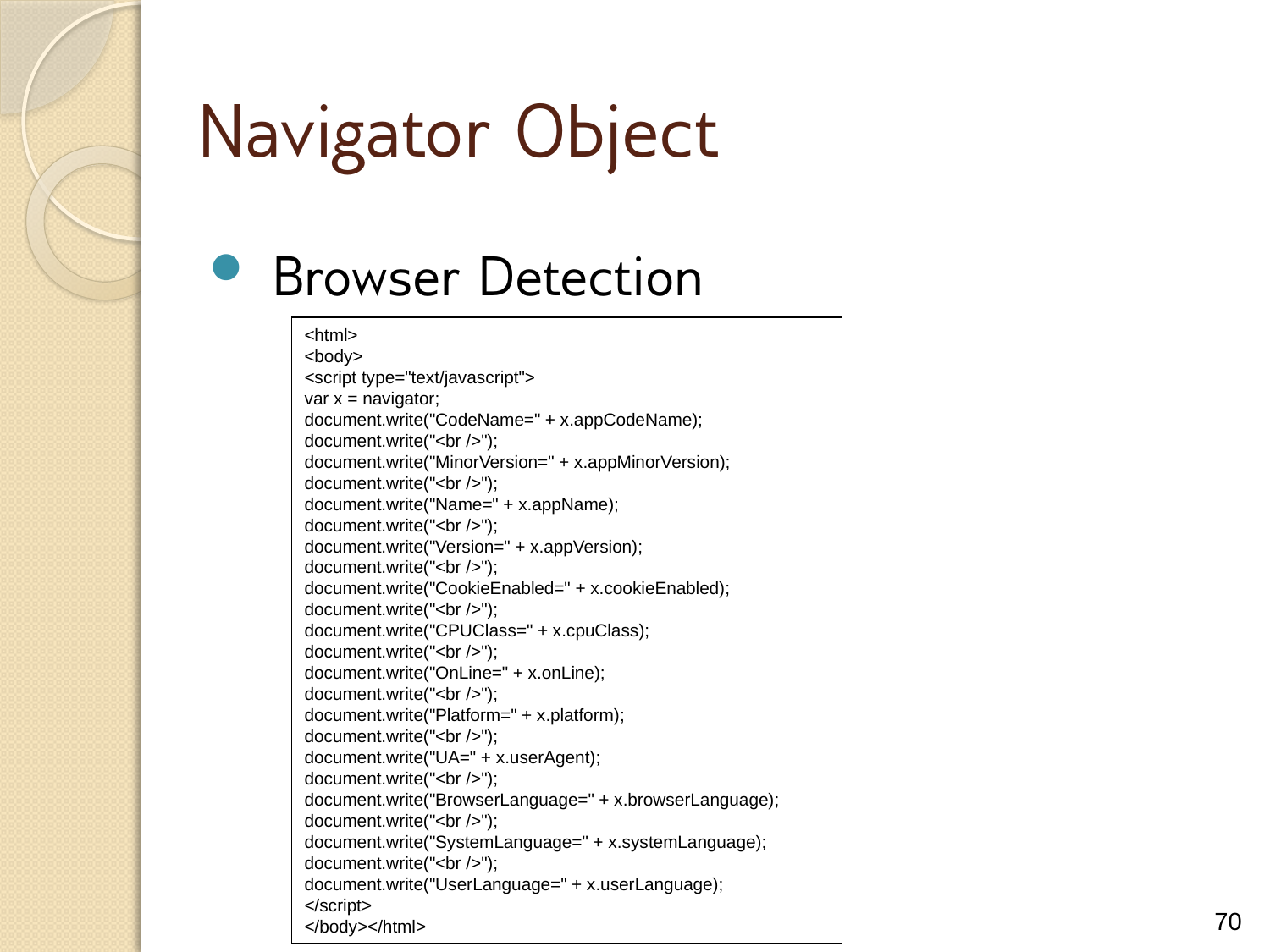

Navigator Object
Browser Detection
<html>
<body>
<script type="text/javascript">
var x = navigator;
document.write("CodeName=" + x.appCodeName);
document.write("<br />");
document.write("MinorVersion=" + x.appMinorVersion);
document.write("<br />");
document.write("Name=" + x.appName);
document.write("<br />");
document.write("Version=" + x.appVersion);
document.write("<br />");
document.write("CookieEnabled=" + x.cookieEnabled);
document.write("<br />");
document.write("CPUClass=" + x.cpuClass);
document.write("<br />");
document.write("OnLine=" + x.onLine);
document.write("<br />");
document.write("Platform=" + x.platform);
document.write("<br />");
document.write("UA=" + x.userAgent);
document.write("<br />");
document.write("BrowserLanguage=" + x.browserLanguage);
document.write("<br />");
document.write("SystemLanguage=" + x.systemLanguage);
document.write("<br />");
document.write("UserLanguage=" + x.userLanguage);
</script>
</body></html>
70